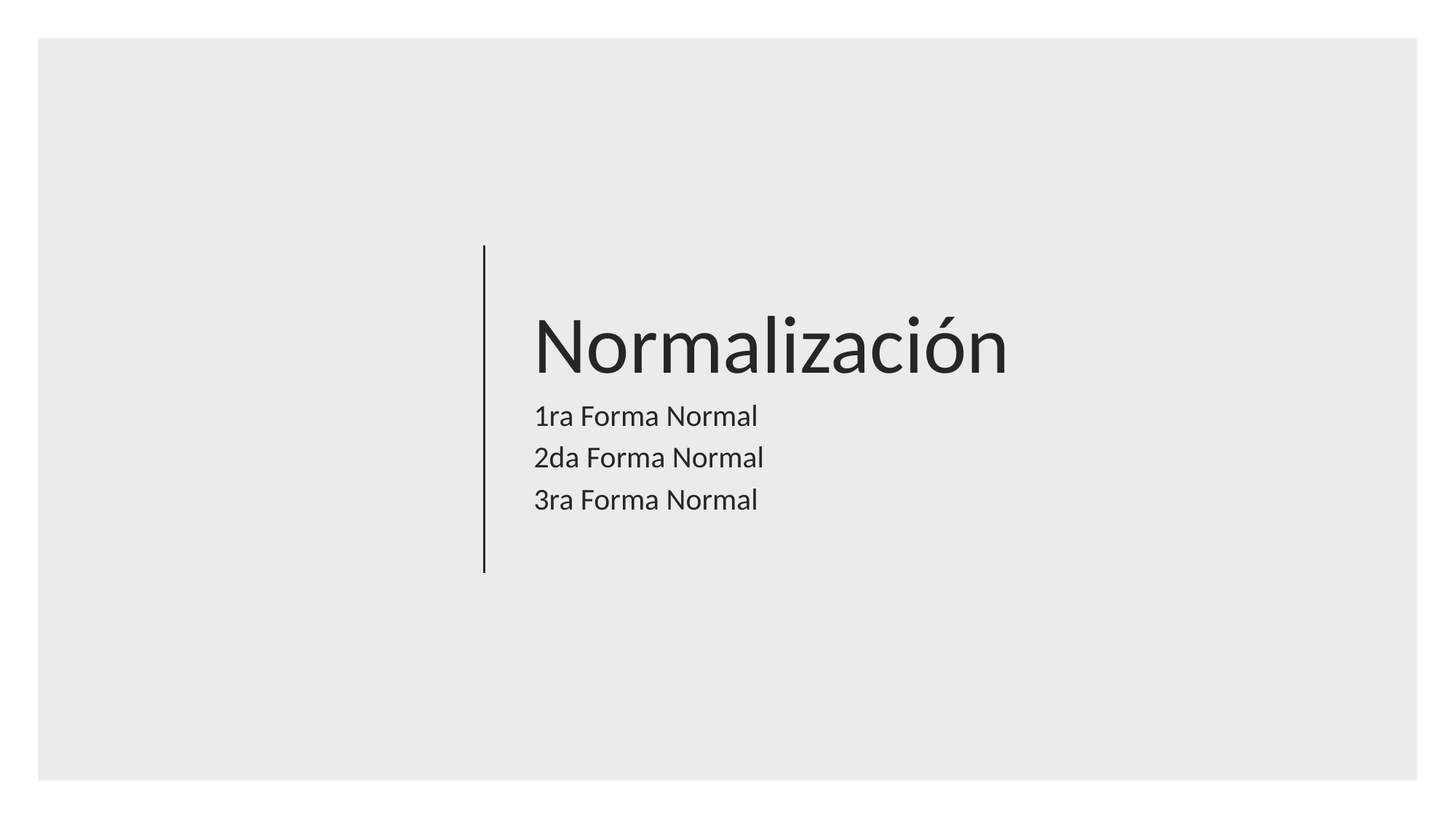

Normalización
1ra Forma Normal
2da Forma Normal
3ra Forma Normal